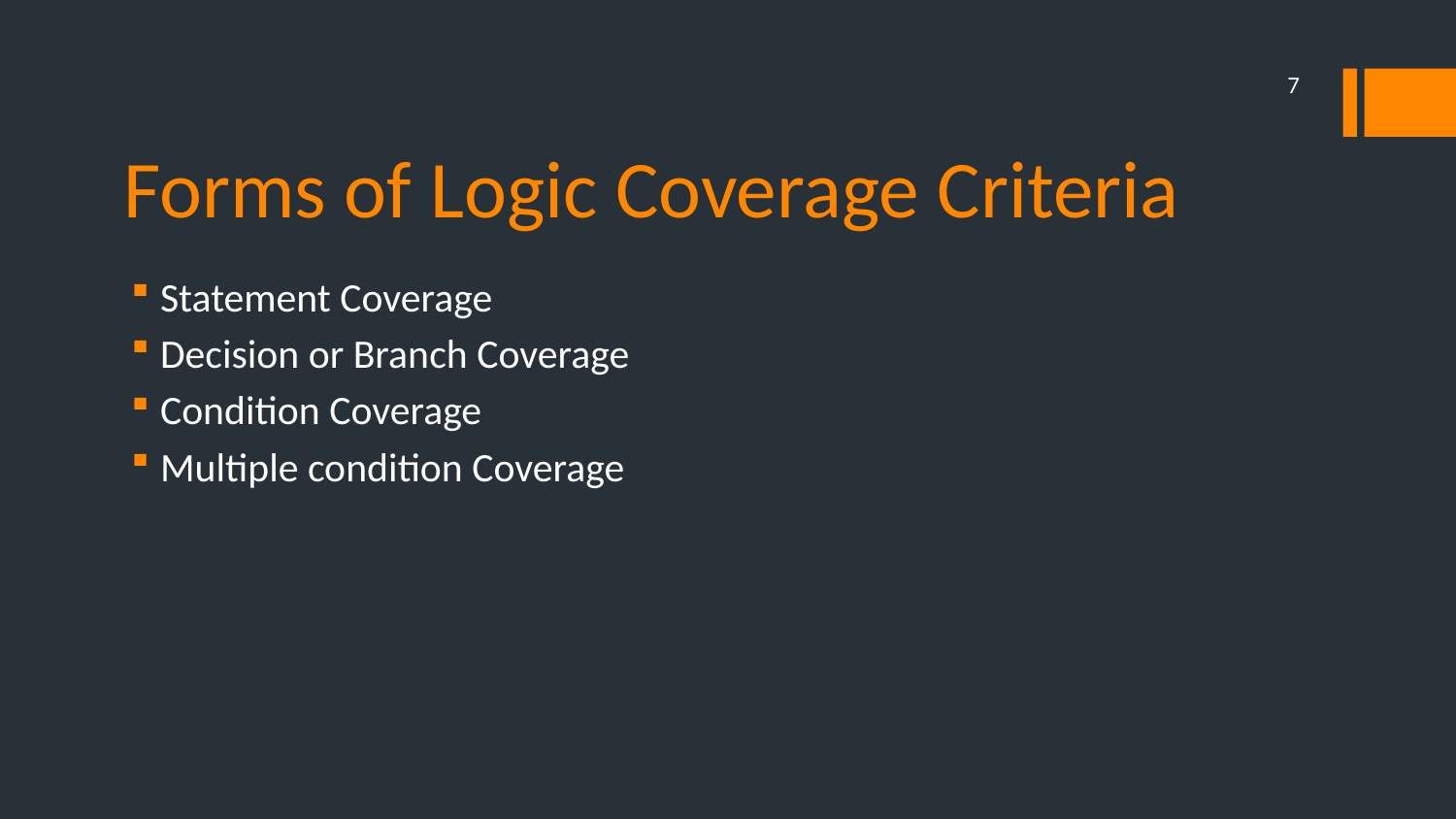

7
# Forms of Logic Coverage Criteria
Statement Coverage
Decision or Branch Coverage
Condition Coverage
Multiple condition Coverage